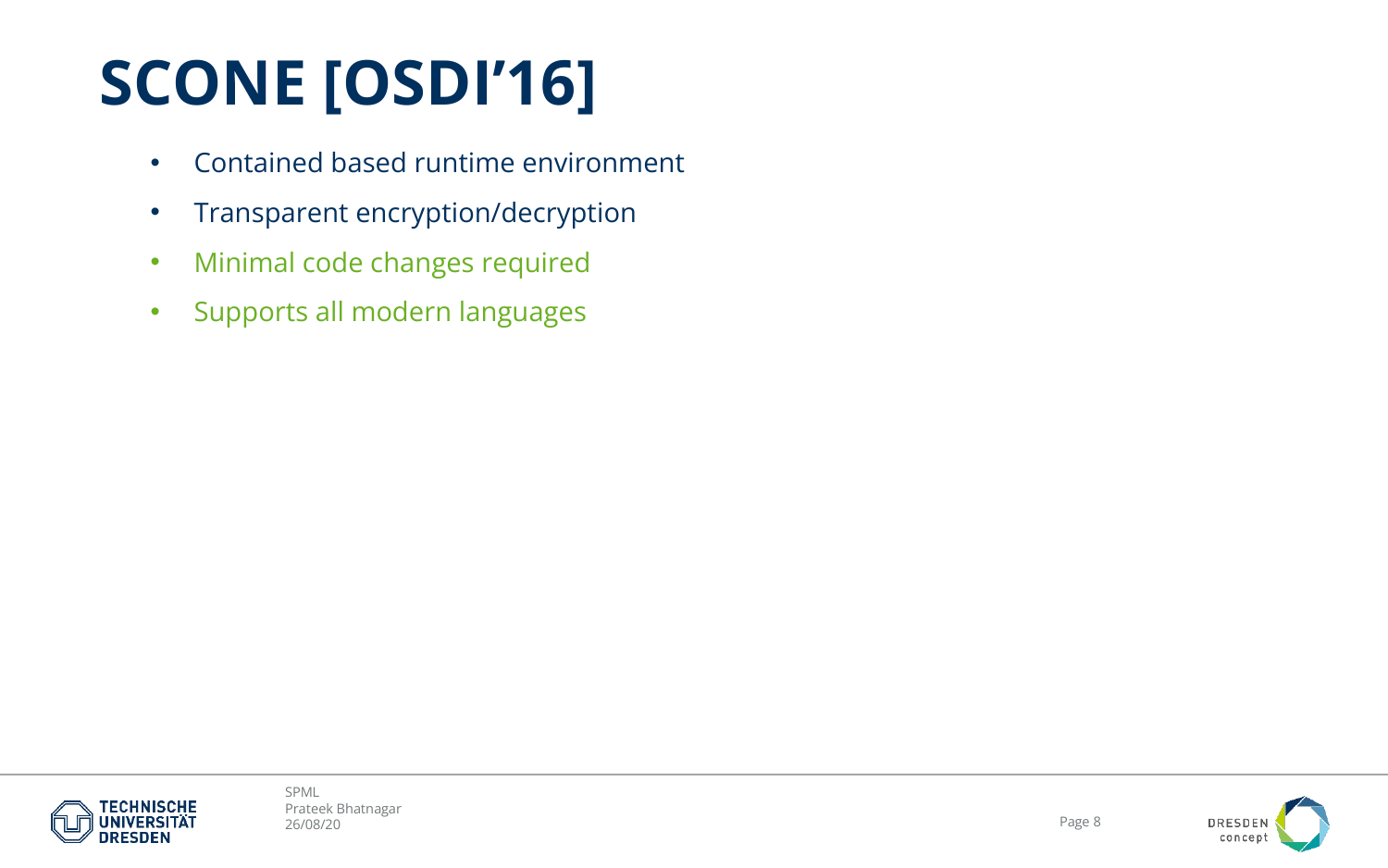

# SCONE [OSDI’16]
Contained based runtime environment
Transparent encryption/decryption
Minimal code changes required
Supports all modern languages